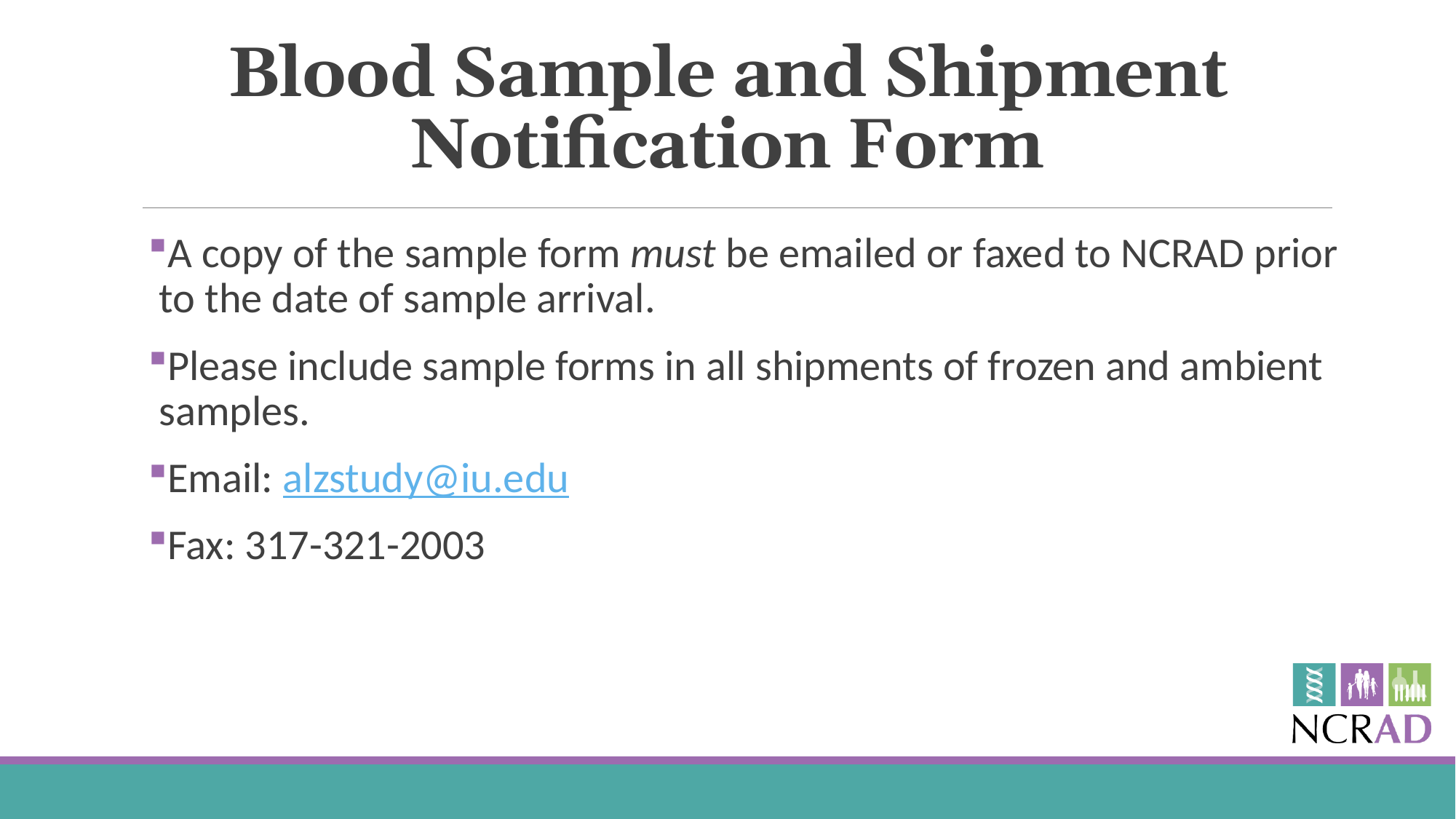

# Blood Sample and Shipment Notification Form
A copy of the sample form must be emailed or faxed to NCRAD prior to the date of sample arrival.
Please include sample forms in all shipments of frozen and ambient samples.
Email: alzstudy@iu.edu
Fax: 317-321-2003